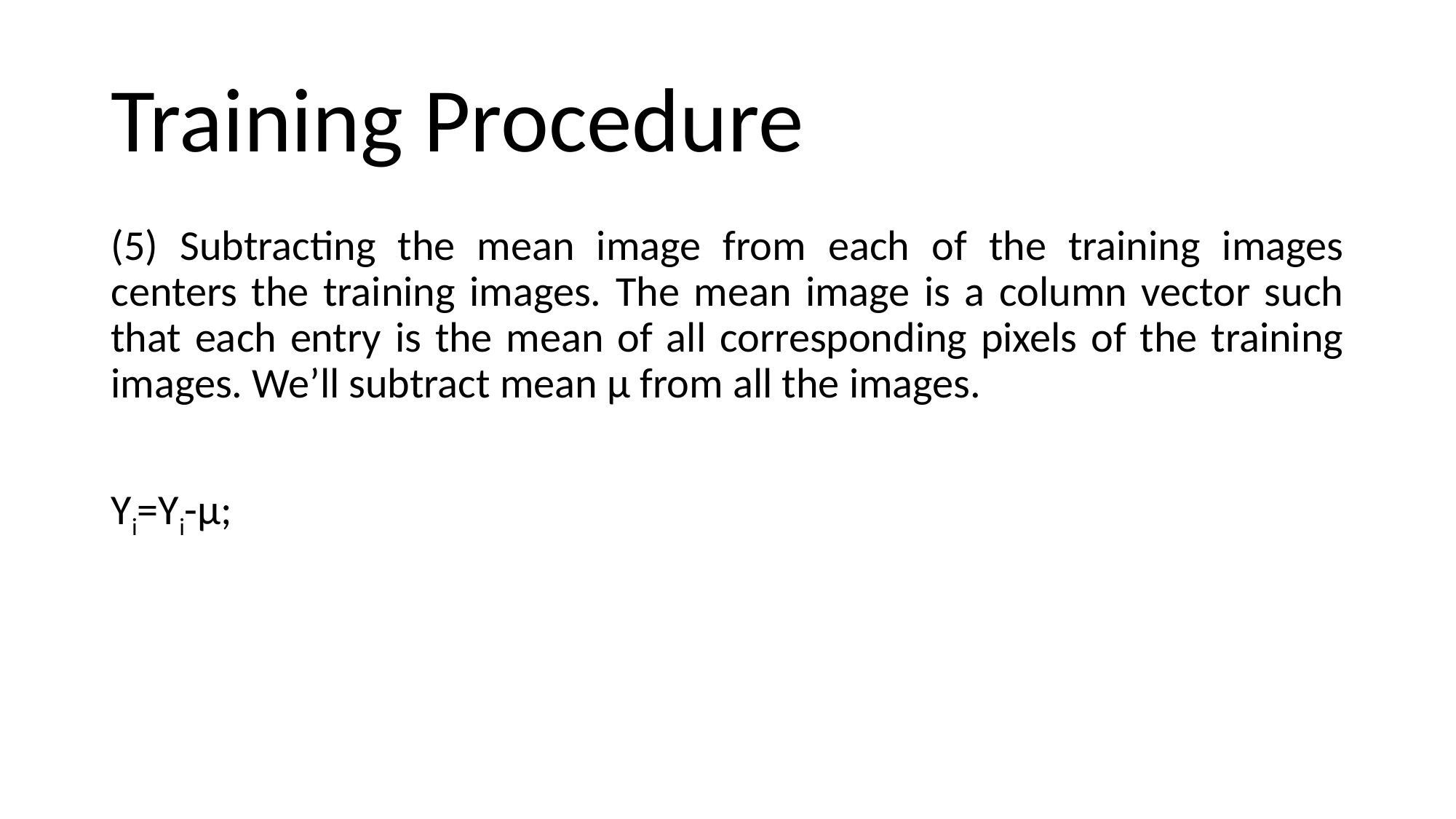

# Training Procedure
(5) Subtracting the mean image from each of the training images centers the training images. The mean image is a column vector such that each entry is the mean of all corresponding pixels of the training images. We’ll subtract mean µ from all the images.

Yi=Yi-µ;